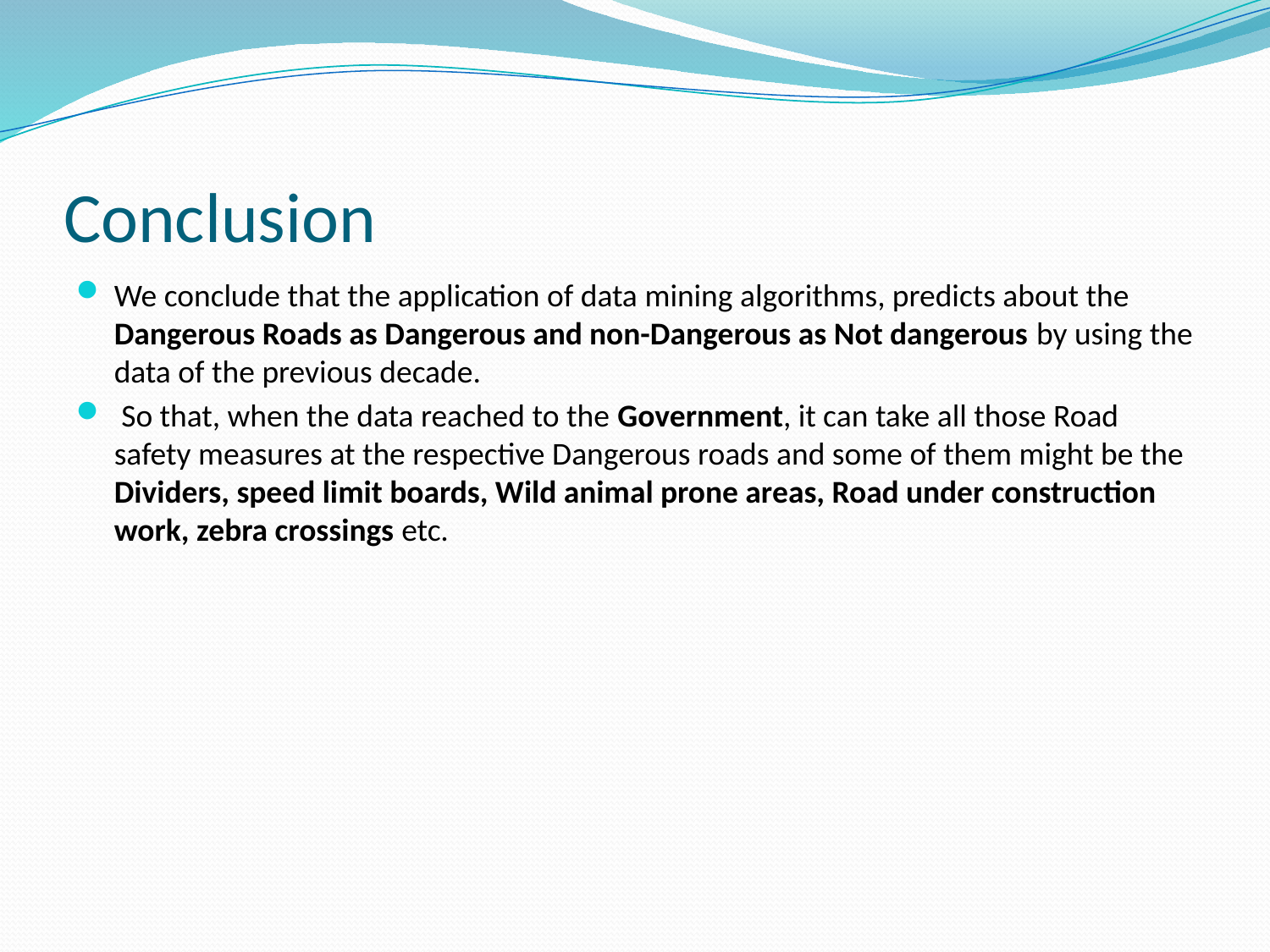

# Conclusion
We conclude that the application of data mining algorithms, predicts about the Dangerous Roads as Dangerous and non-Dangerous as Not dangerous by using the data of the previous decade.
 So that, when the data reached to the Government, it can take all those Road safety measures at the respective Dangerous roads and some of them might be the Dividers, speed limit boards, Wild animal prone areas, Road under construction work, zebra crossings etc.